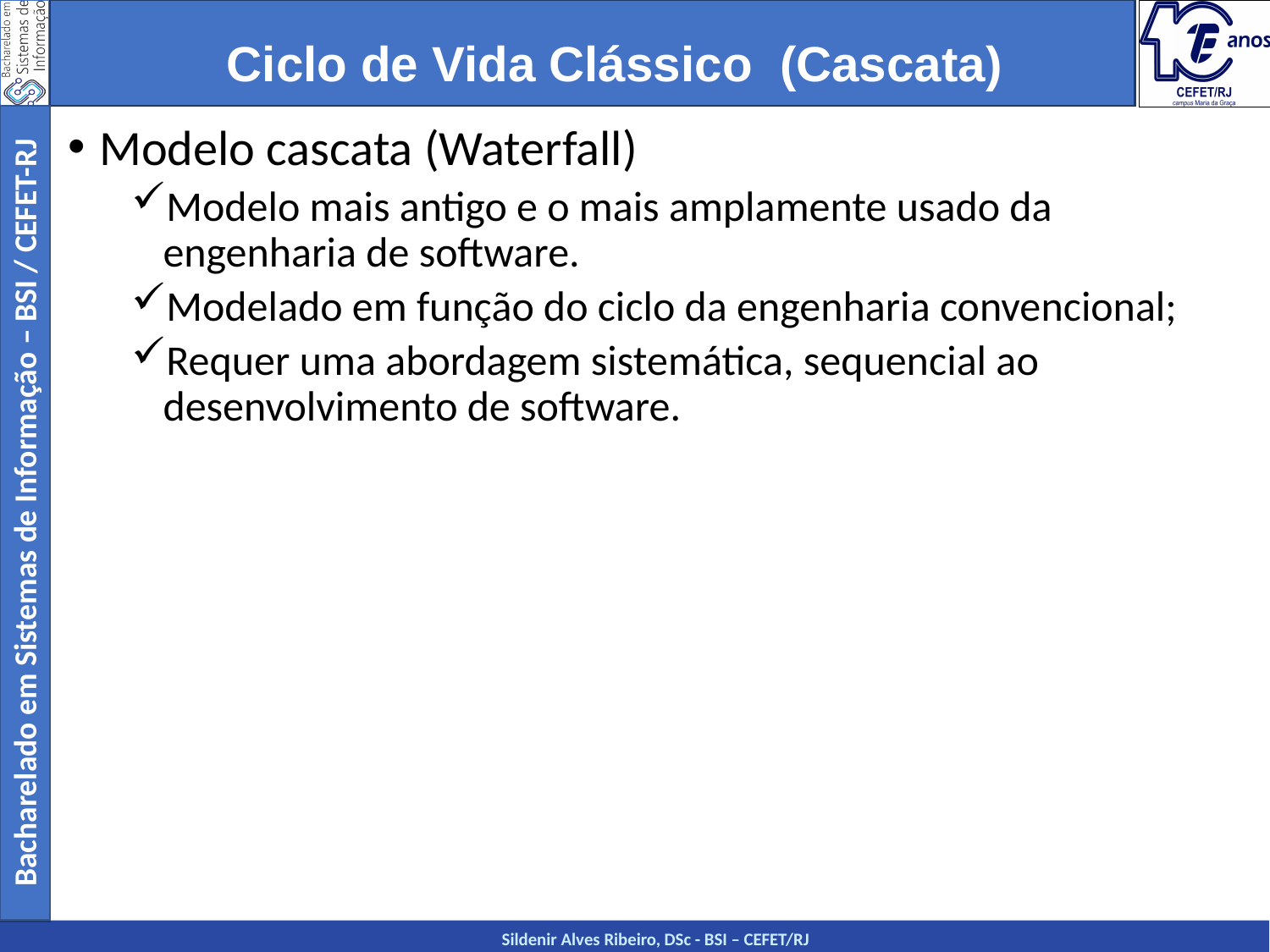

Ciclo de Vida Clássico  (Cascata)
Modelo cascata (Waterfall)
Modelo mais antigo e o mais amplamente usado da engenharia de software.
Modelado em função do ciclo da engenharia convencional;
Requer uma abordagem sistemática, sequencial ao desenvolvimento de software.